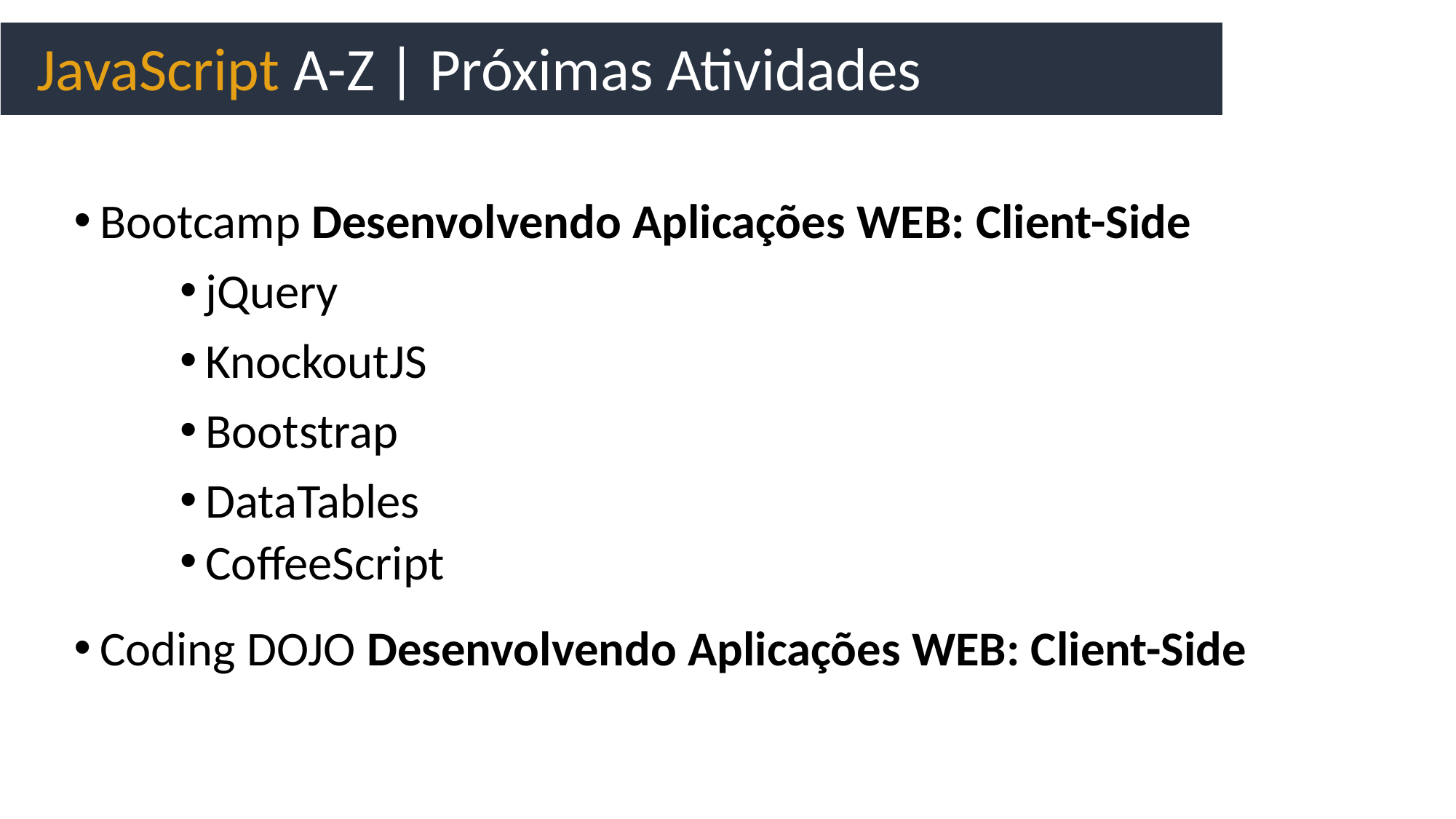

JavaScript A-Z | Próximas Atividades
Bootcamp Desenvolvendo Aplicações WEB: Client-Side
jQuery
KnockoutJS
Bootstrap
DataTables
CoffeeScript
Coding DOJO Desenvolvendo Aplicações WEB: Client-Side